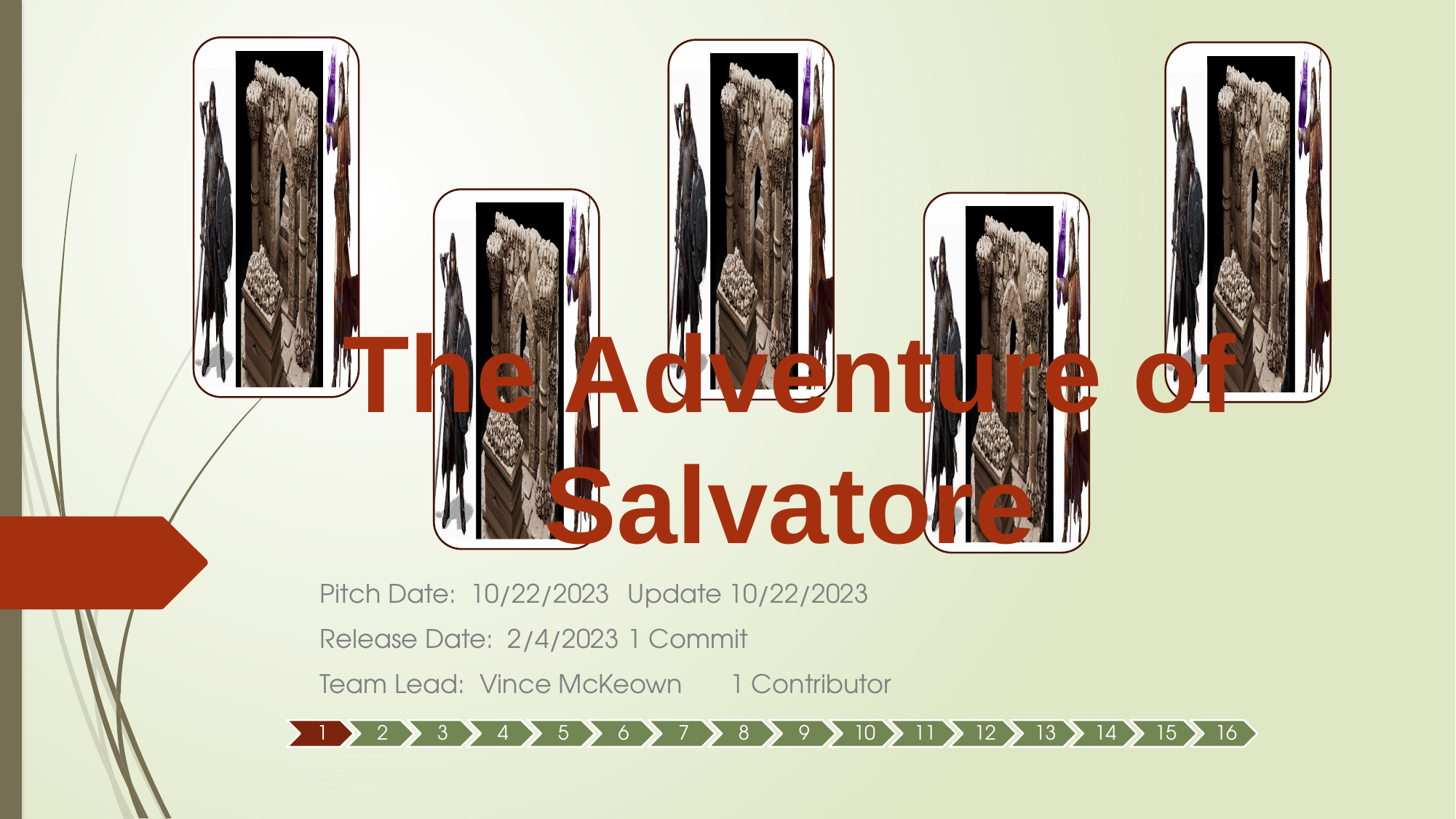

# The Adventure of Salvatore
Pitch Date:  10/22/2023							Update 10/22/2023
Release Date:  2/4/2023							1 Commit
Team Lead:  Vince McKeown					1 Contributor
1
2
3
4
5
6
7
8
9
10
11
12
13
14
15
16